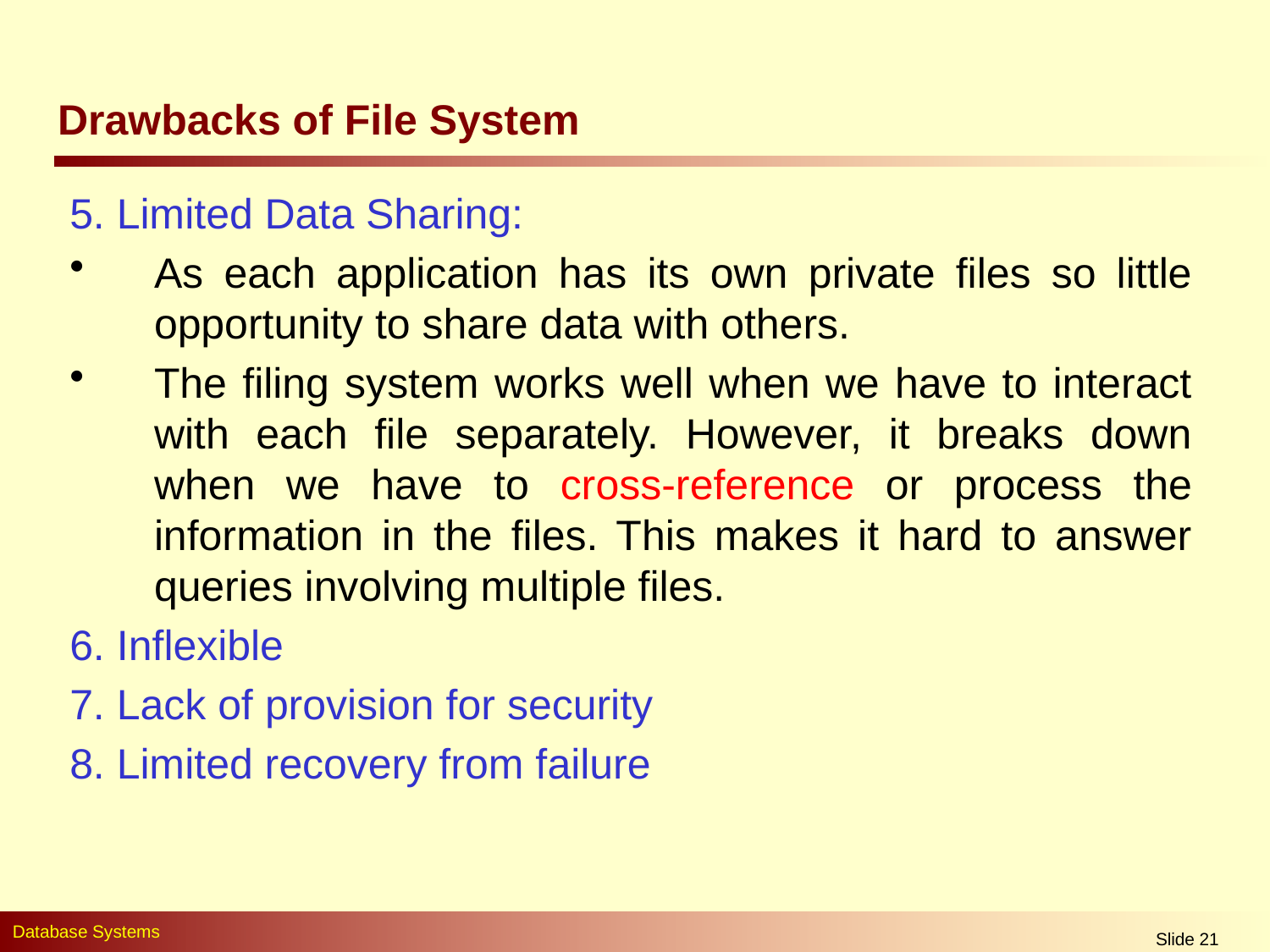

# Drawbacks of File System
5. Limited Data Sharing:
As each application has its own private files so little opportunity to share data with others.
The filing system works well when we have to interact with each file separately. However, it breaks down when we have to cross-reference or process the information in the files. This makes it hard to answer queries involving multiple files.
6. Inflexible
7. Lack of provision for security
8. Limited recovery from failure